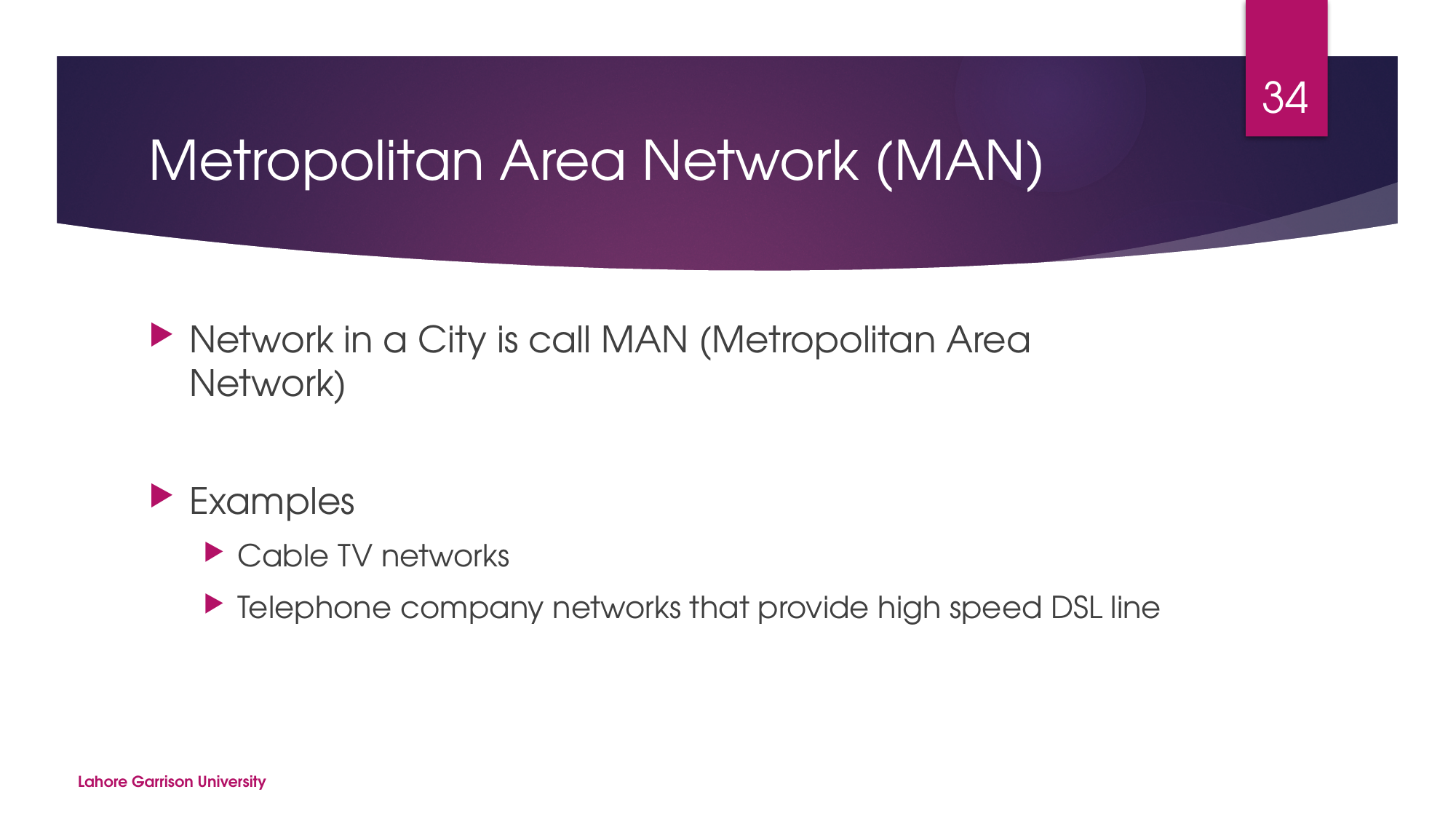

34
# Metropolitan Area Network (MAN)
Network in a City is call MAN (Metropolitan Area Network)

Examples
Cable TV networks
Telephone company networks that provide high speed DSL line

Lahore Garrison University